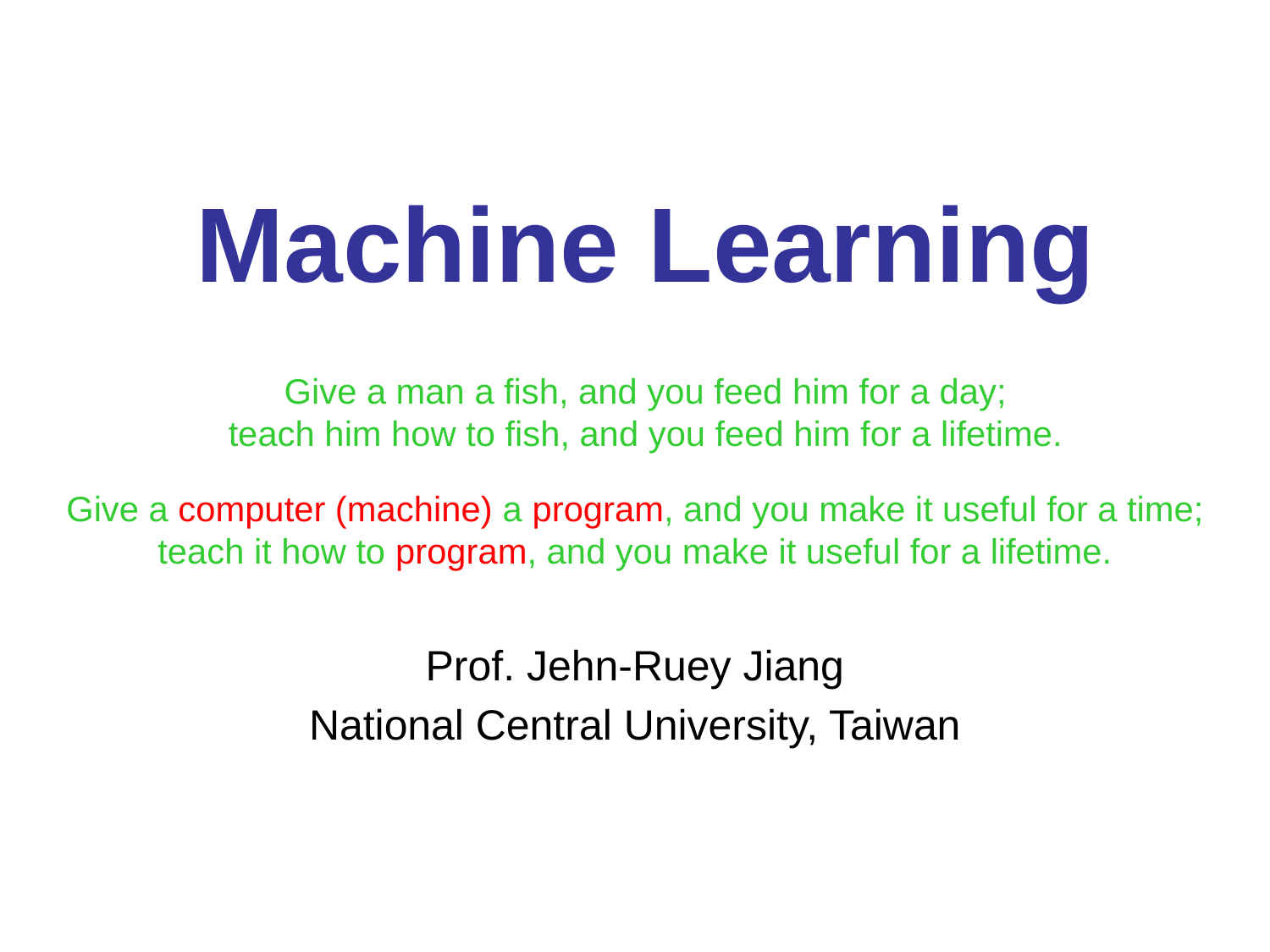

# Machine Learning
Give a man a fish, and you feed him for a day;
teach him how to fish, and you feed him for a lifetime.
Give a computer (machine) a program, and you make it useful for a time;
teach it how to program, and you make it useful for a lifetime.

Prof. Jehn-Ruey Jiang
National Central University, Taiwan